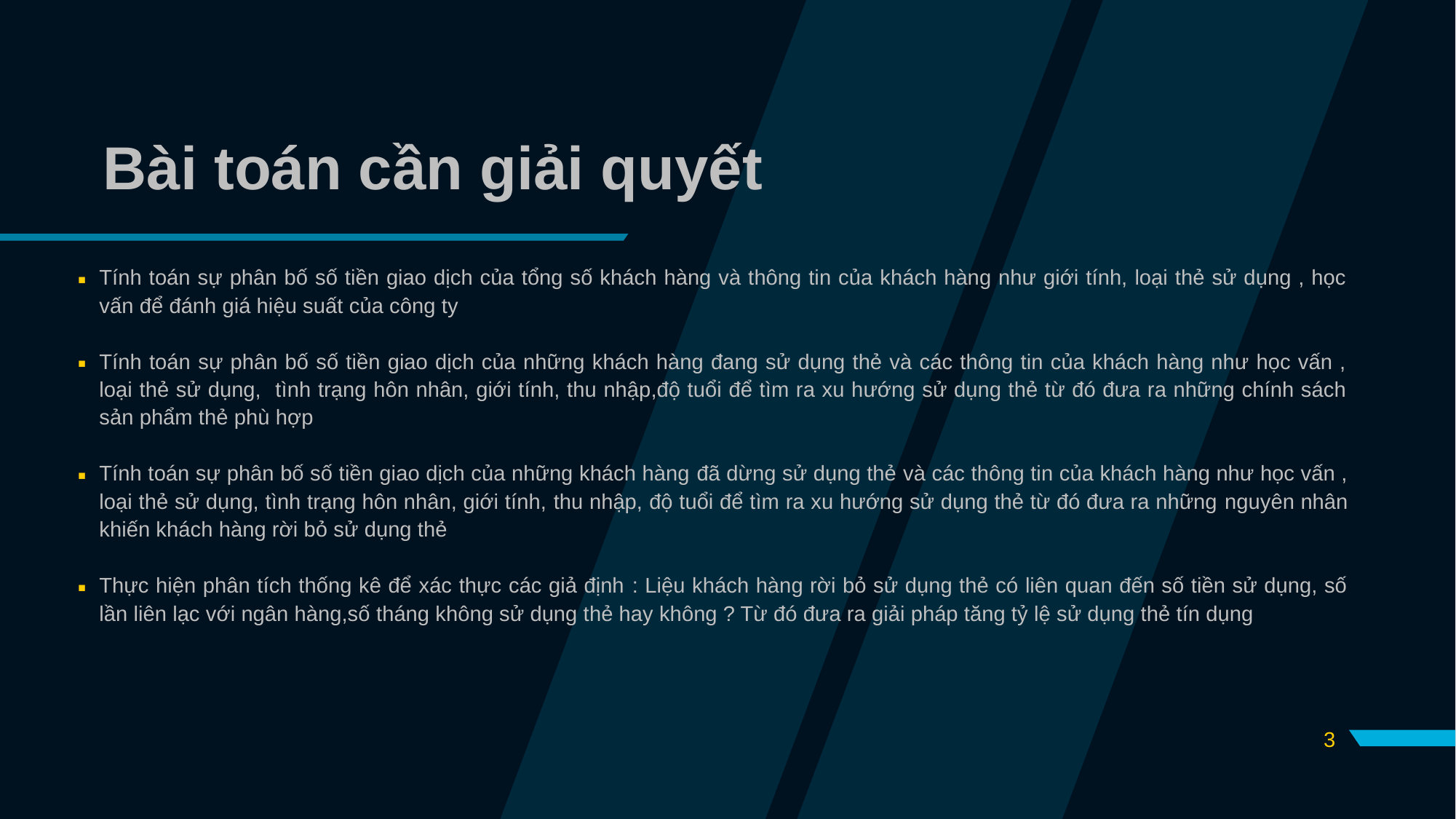

# Bài toán cần giải quyết
Tính toán sự phân bố số tiền giao dịch của tổng số khách hàng và thông tin của khách hàng như giới tính, loại thẻ sử dụng , học vấn để đánh giá hiệu suất của công ty

Tính toán sự phân bố số tiền giao dịch của những khách hàng đang sử dụng thẻ và các thông tin của khách hàng như học vấn , loại thẻ sử dụng,  tình trạng hôn nhân, giới tính, thu nhập,độ tuổi để tìm ra xu hướng sử dụng thẻ từ đó đưa ra những chính sách sản phẩm thẻ phù hợp

Tính toán sự phân bố số tiền giao dịch của những khách hàng đã dừng sử dụng thẻ và các thông tin của khách hàng như học vấn , loại thẻ sử dụng, tình trạng hôn nhân, giới tính, thu nhập, độ tuổi để tìm ra xu hướng sử dụng thẻ từ đó đưa ra những nguyên nhân khiến khách hàng rời bỏ sử dụng thẻ

Thực hiện phân tích thống kê để xác thực các giả định : Liệu khách hàng rời bỏ sử dụng thẻ có liên quan đến số tiền sử dụng, số lần liên lạc với ngân hàng,số tháng không sử dụng thẻ hay không ? Từ đó đưa ra giải pháp tăng tỷ lệ sử dụng thẻ tín dụng

3